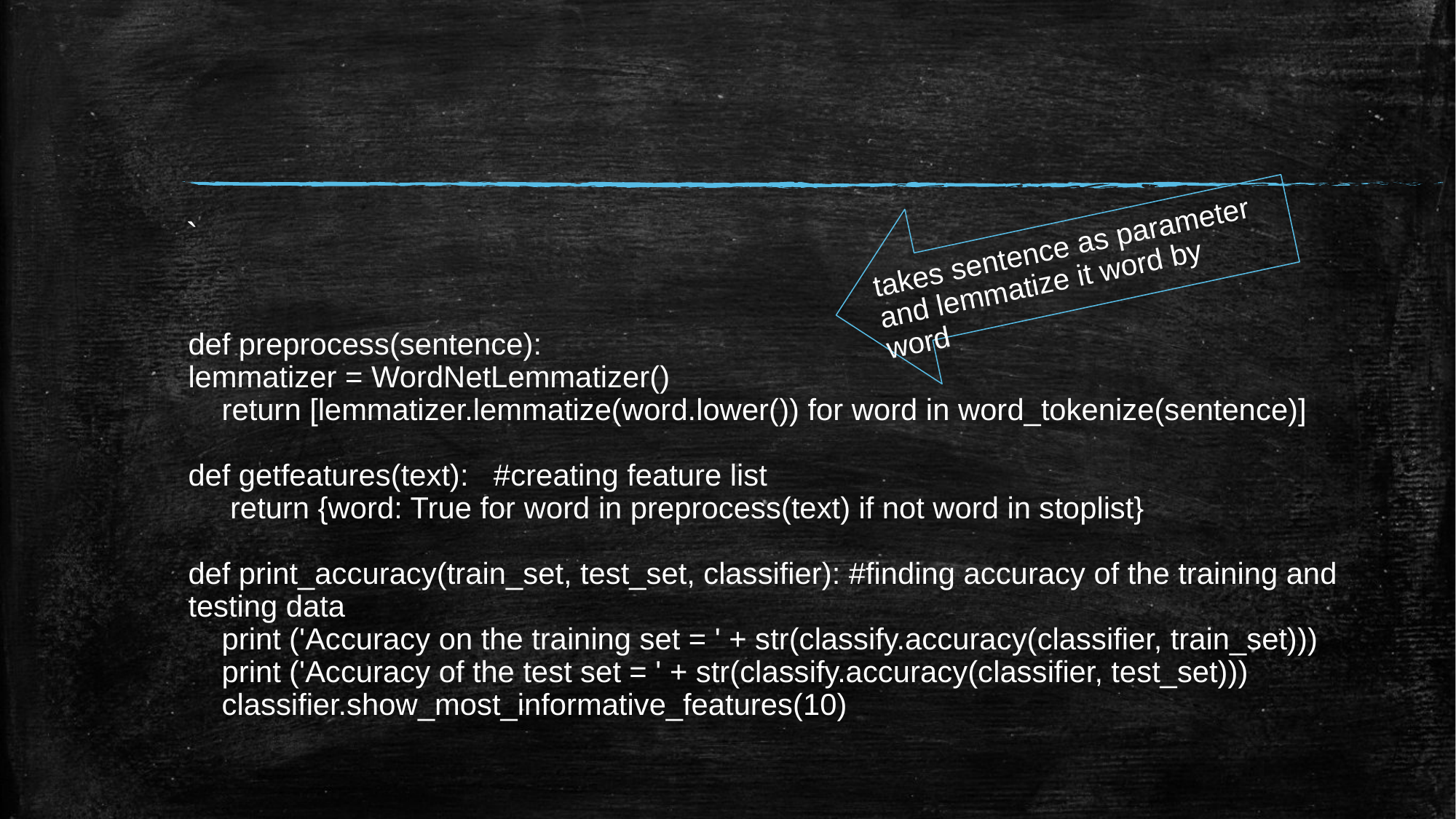

`
takes sentence as parameter and lemmatize it word by word

def preprocess(sentence):
lemmatizer = WordNetLemmatizer()
    return [lemmatizer.lemmatize(word.lower()) for word in word_tokenize(sentence)]

def getfeatures(text):   #creating feature list
     return {word: True for word in preprocess(text) if not word in stoplist}

def print_accuracy(train_set, test_set, classifier): #finding accuracy of the training and testing data
    print ('Accuracy on the training set = ' + str(classify.accuracy(classifier, train_set)))
    print ('Accuracy of the test set = ' + str(classify.accuracy(classifier, test_set)))
    classifier.show_most_informative_features(10)